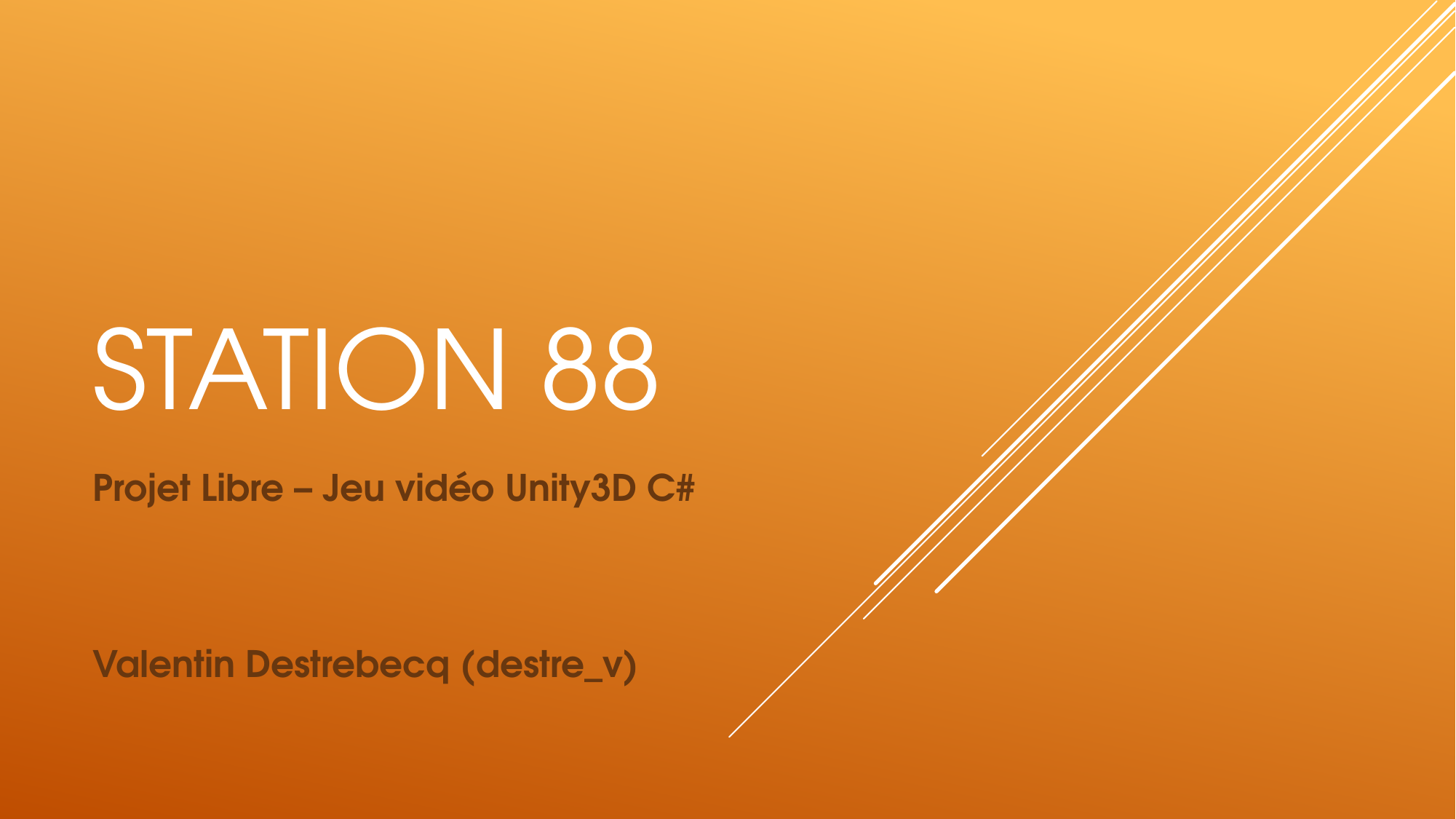

# Station 88
Projet Libre – Jeu vidéo Unity3D C#

Valentin Destrebecq (destre_v)